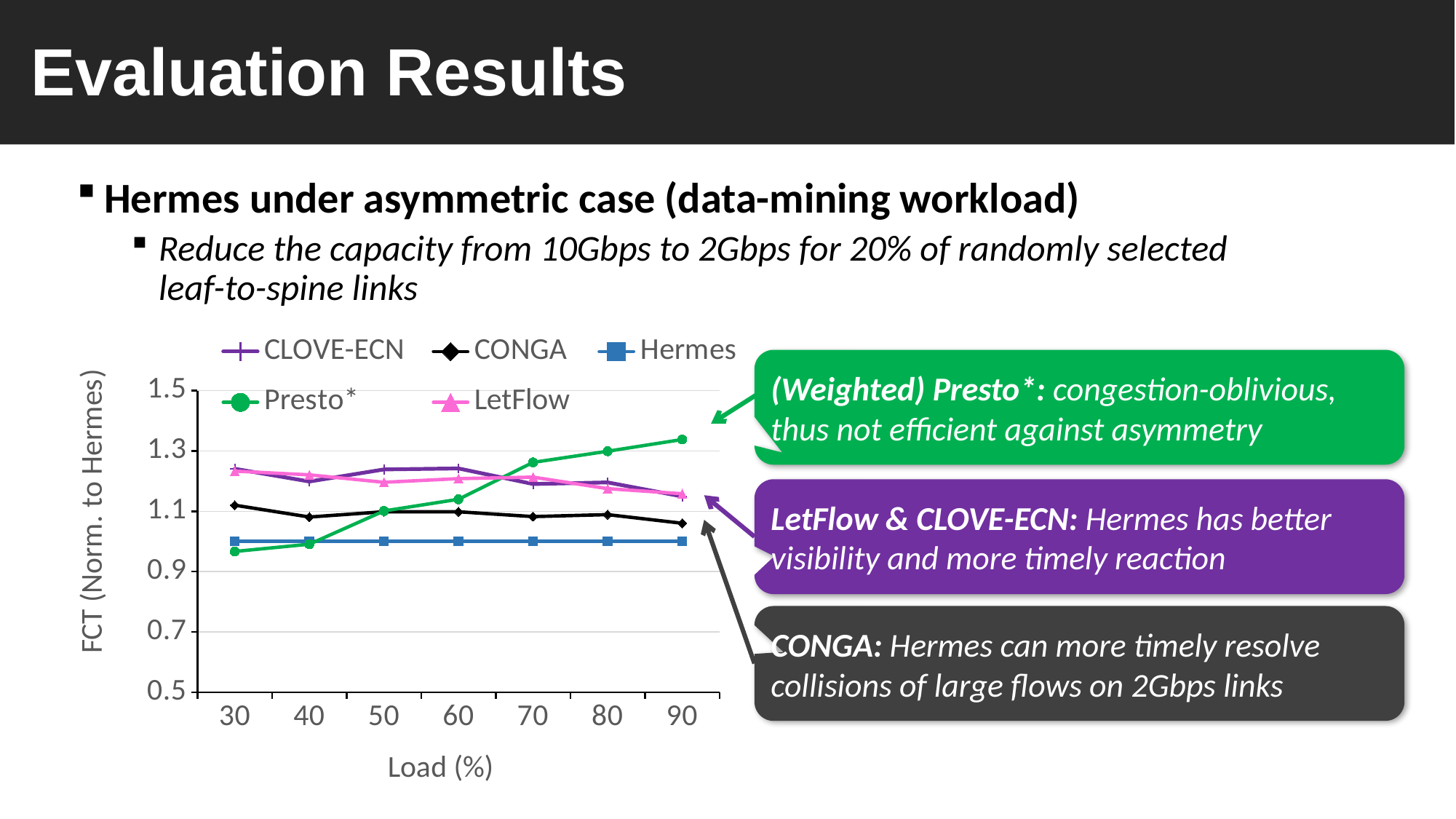

Evaluation Results
Hermes under asymmetric case (data-mining workload)
Reduce the capacity from 10Gbps to 2Gbps for 20% of randomly selected leaf-to-spine links

### Chart

| Category | CLOVE-ECN | CONGA | Hermes | Presto* | LetFlow |
|---|---|---|---|---|---|
| 30 | 1.2408187196844518 | 1.120036245402697 | 1.0 | 0.9666329086935663 | 1.2330366185171366 |
| 40 | 1.1985541735889724 | 1.0809572987292893 | 1.0 | 0.9907503030847291 | 1.2206456827264156 |
| 50 | 1.2387062752680613 | 1.0984795218843382 | 1.0 | 1.1009404113200913 | 1.1960801546844788 |
| 60 | 1.2418575593502708 | 1.0983340274885465 | 1.0 | 1.1397334443981675 | 1.2081632653061225 |
| 70 | 1.1903015210660923 | 1.0824135146049267 | 1.0 | 1.2620473818818145 | 1.2131848162606003 |
| 80 | 1.195603931100074 | 1.0889076755081193 | 1.0 | 1.298953820141604 | 1.1749269083095566 |
| 90 | 1.1492366162112573 | 1.0602516217810105 | 1.0 | 1.337756372452657 | 1.1581482209553764 |
(Weighted) Presto*: congestion-oblivious, thus not efficient against asymmetry
LetFlow & CLOVE-ECN: Hermes has better visibility and more timely reaction
CONGA: Hermes can more timely resolve collisions of large flows on 2Gbps links